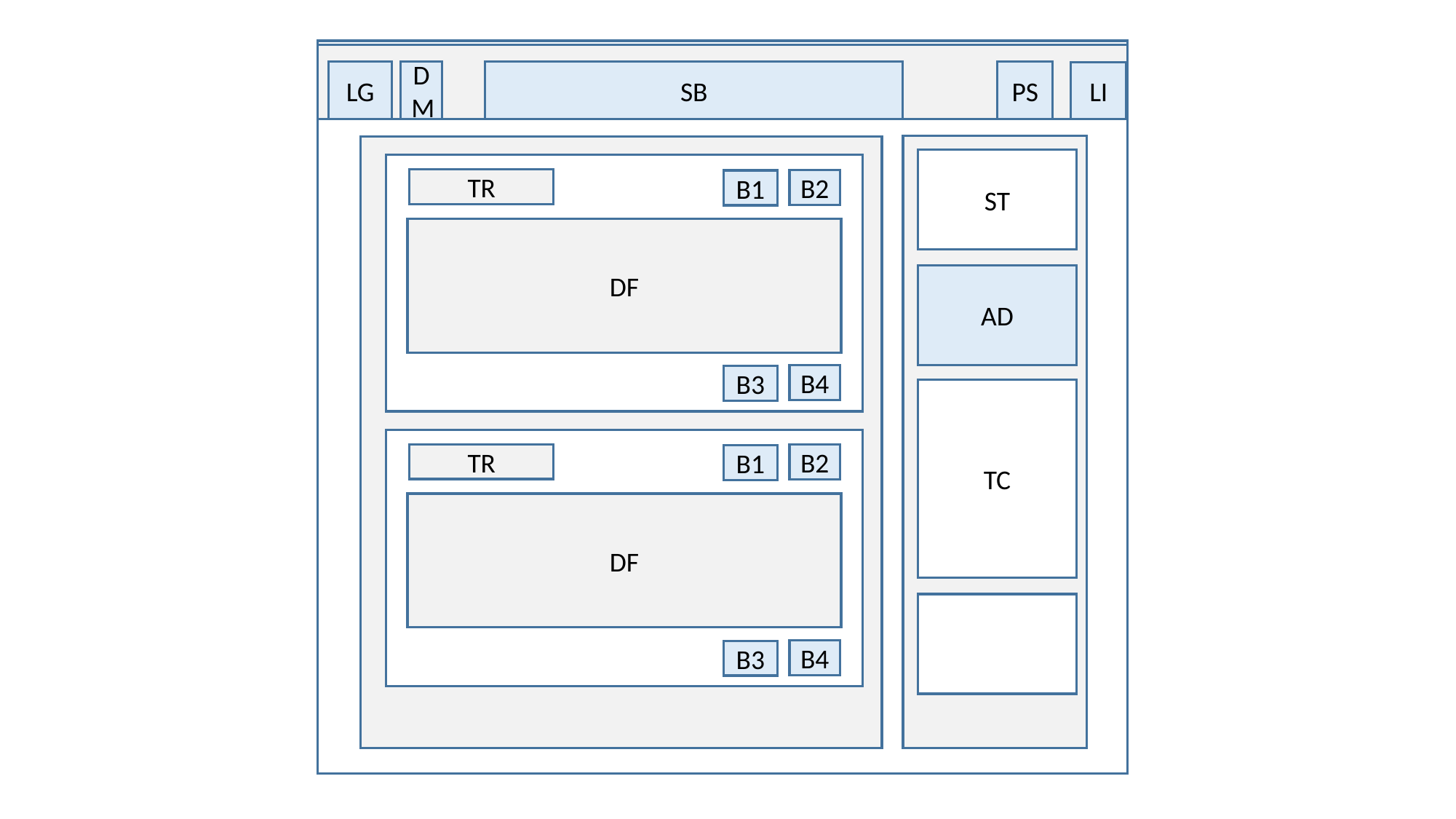

LG
DM
SB
PS
LI

ST

TR
B2
B1
DF
AD
B4
B3
TC

TR
B2
B1
DF

B4
B3